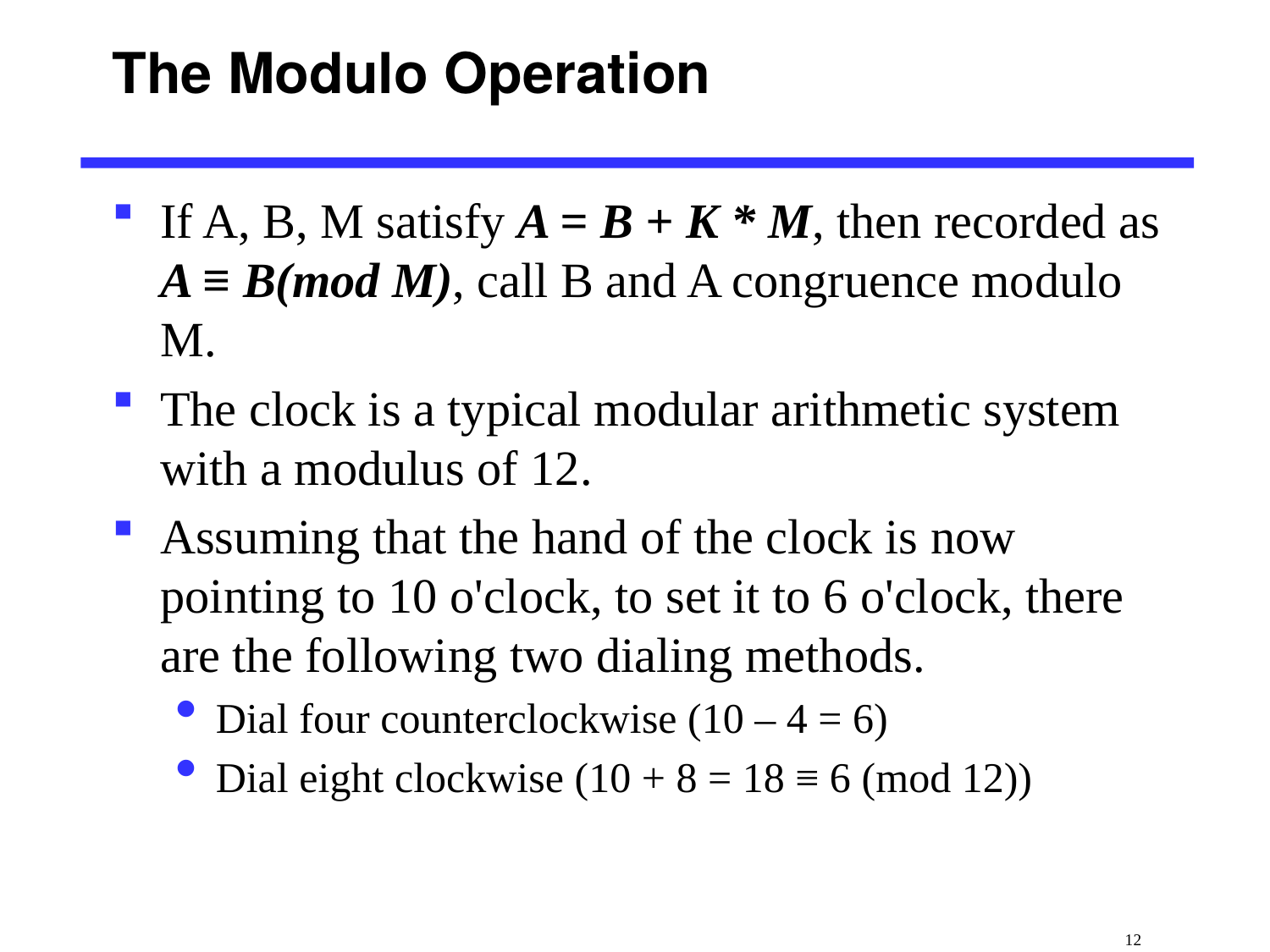

# The Modulo Operation
If A, B, M satisfy A = B + K * M, then recorded as  A ≡ B(mod M), call B and A congruence modulo M.
The clock is a typical modular arithmetic system with a modulus of 12.
Assuming that the hand of the clock is now pointing to 10 o'clock, to set it to 6 o'clock, there are the following two dialing methods.
Dial four counterclockwise (10 – 4 = 6)
Dial eight clockwise (10 + 8 = 18 ≡ 6 (mod 12))
                           12